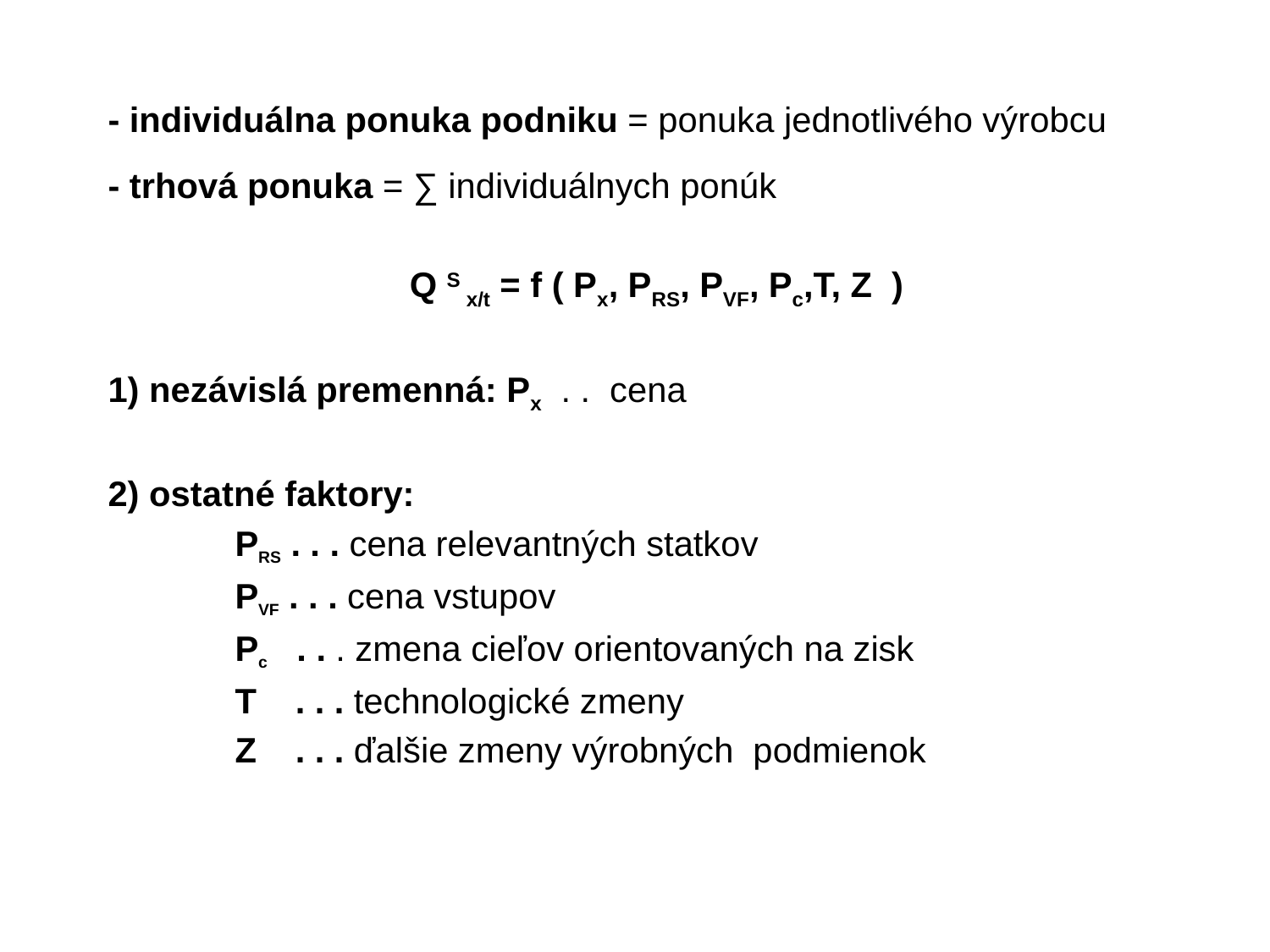

- individuálna ponuka podniku = ponuka jednotlivého výrobcu
- trhová ponuka = ∑ individuálnych ponúk

			Q S x/t = f ( Px, PRS, PVF, Pc,T, Z  )

1) nezávislá premenná: Px  . .  cena

2) ostatné faktory:
PRS . . . cena relevantných statkov
PVF . . . cena vstupov
Pc   . . . zmena cieľov orientovaných na zisk
T    . . . technologické zmeny
Z    . . . ďalšie zmeny výrobných  podmienok